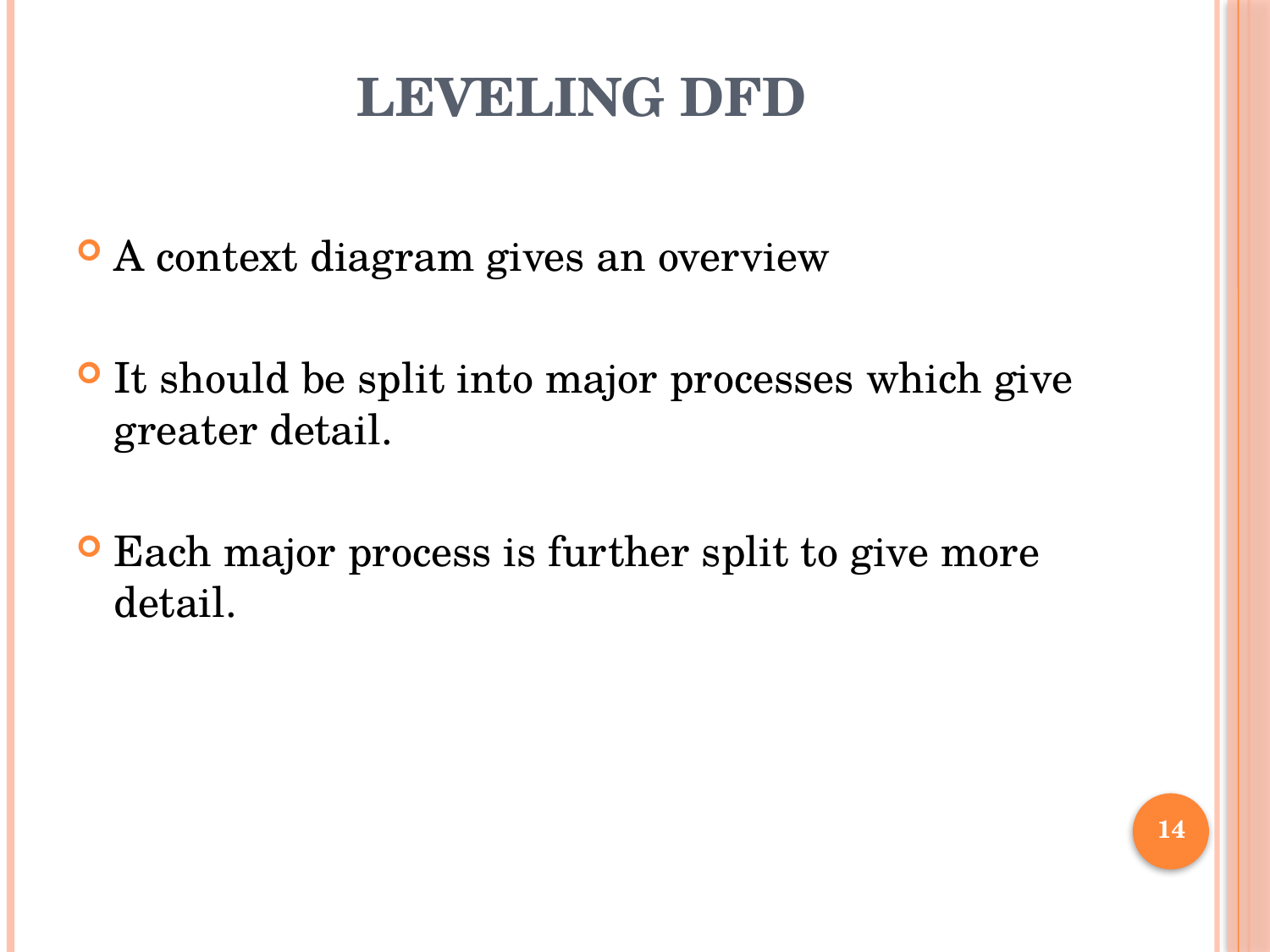

# Leveling DFD
A context diagram gives an overview

It should be split into major processes which give greater detail.

Each major process is further split to give more detail.

14